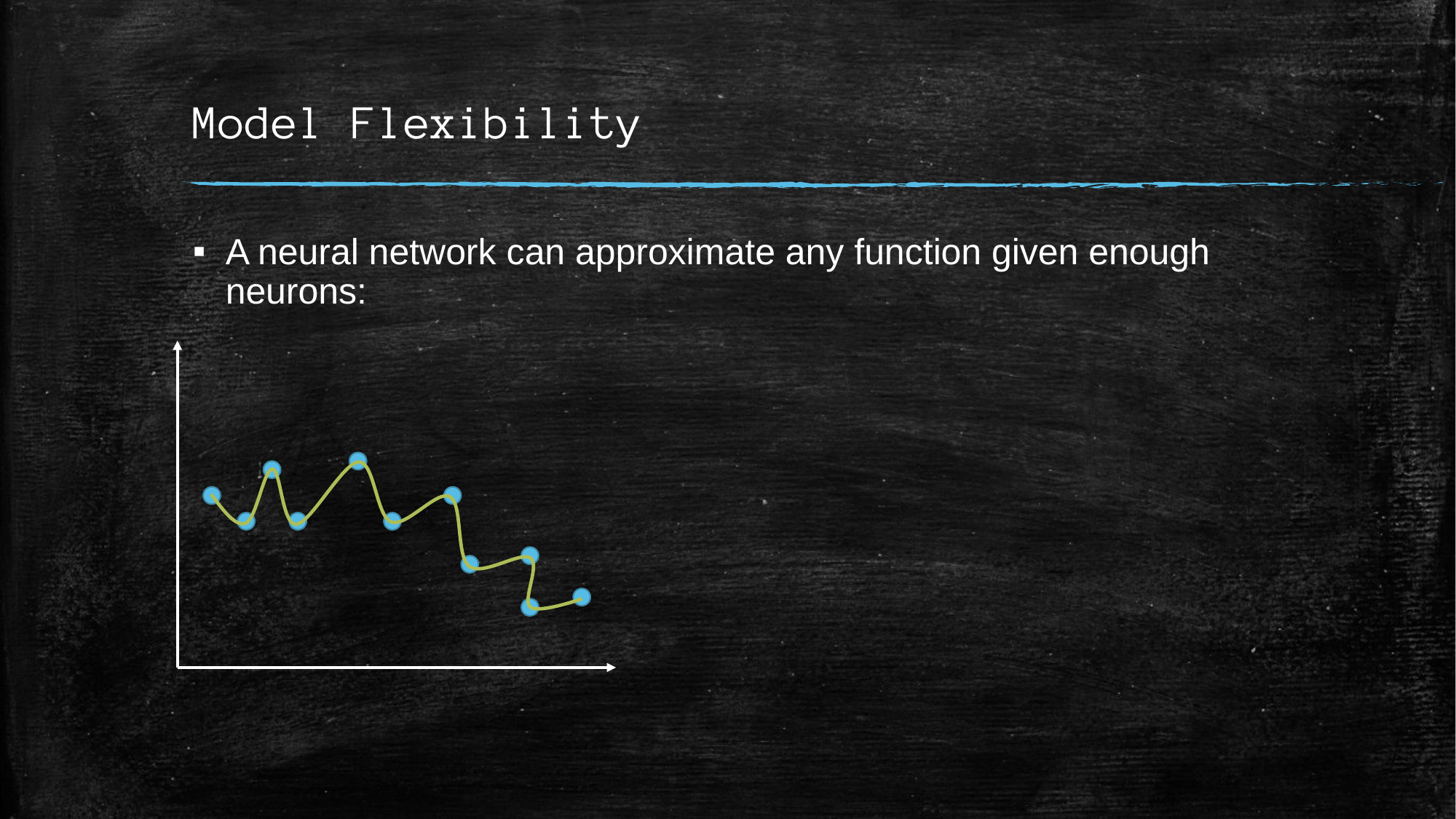

# Model Flexibility
A neural network can approximate any function given enough neurons: